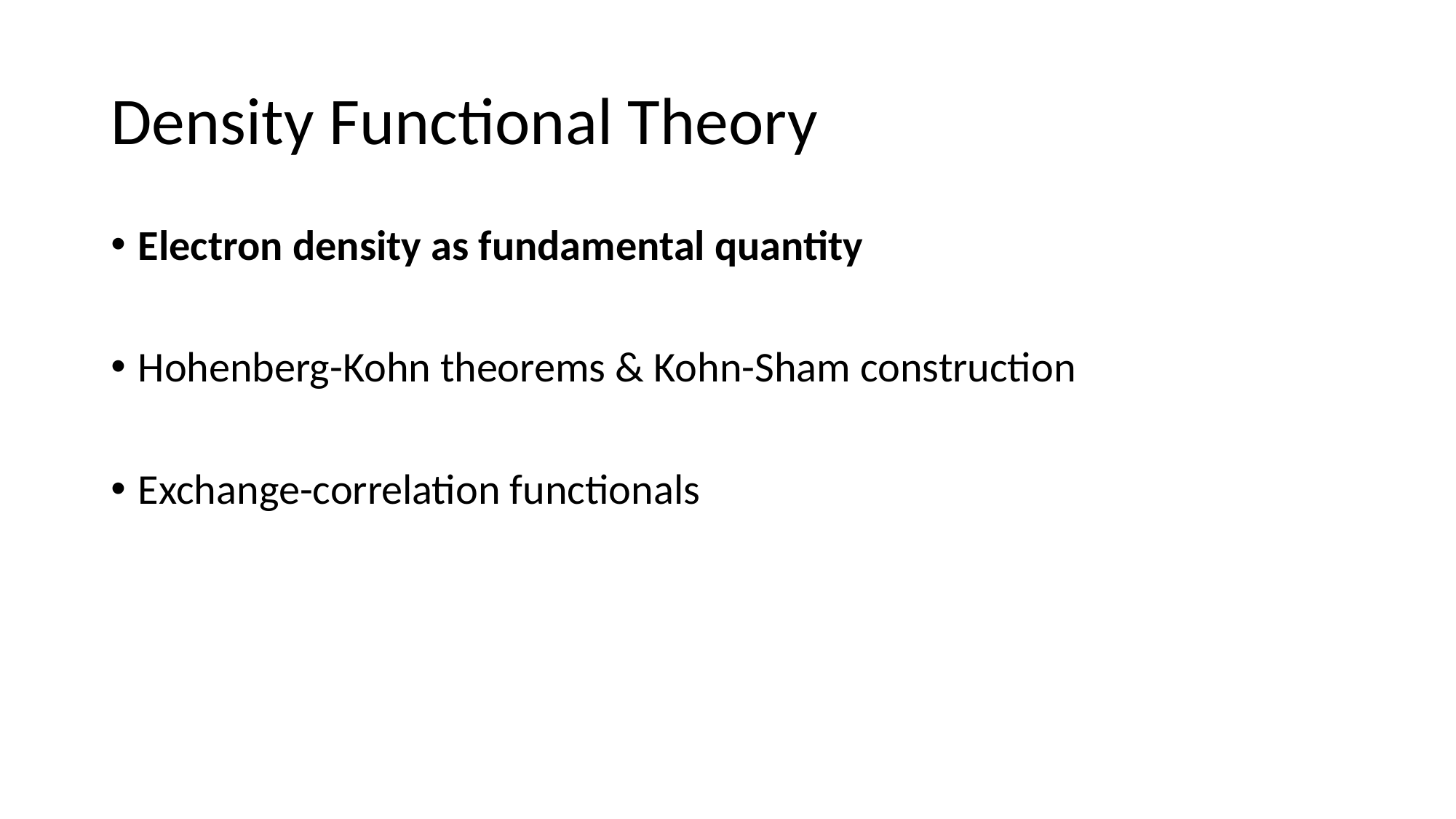

# Density Functional Theory
Electron density as fundamental quantity

Hohenberg-Kohn theorems & Kohn-Sham construction

Exchange-correlation functionals